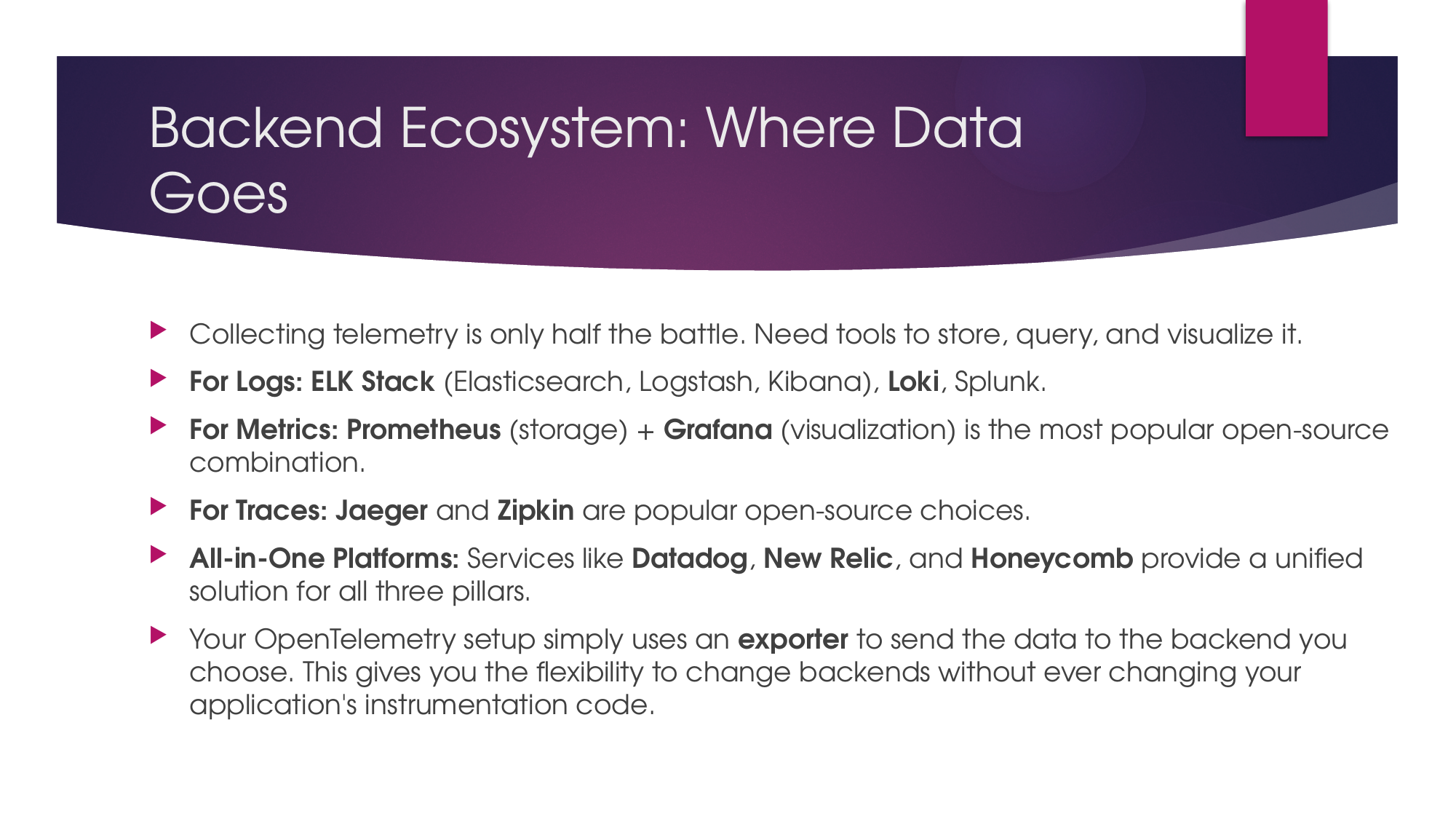

# Backend Ecosystem: Where Data Goes
Collecting telemetry is only half the battle. Need tools to store, query, and visualize it.
For Logs: ELK Stack (Elasticsearch, Logstash, Kibana), Loki, Splunk.
For Metrics: Prometheus (storage) + Grafana (visualization) is the most popular open-source combination.
For Traces: Jaeger and Zipkin are popular open-source choices.
All-in-One Platforms: Services like Datadog, New Relic, and Honeycomb provide a unified solution for all three pillars.
Your OpenTelemetry setup simply uses an exporter to send the data to the backend you choose. This gives you the flexibility to change backends without ever changing your application's instrumentation code.